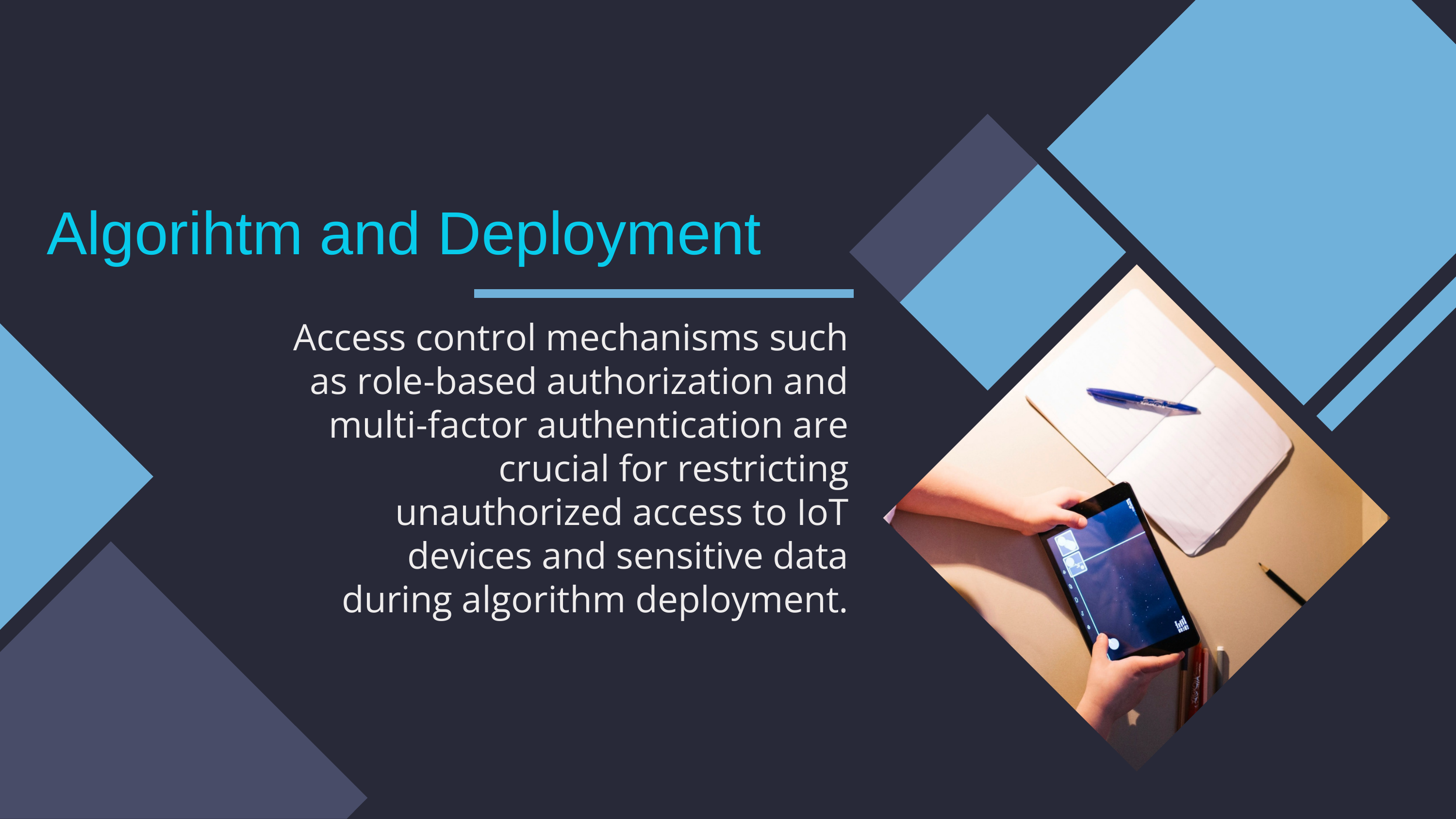

Algorihtm and Deployment

Access control mechanisms such as role-based authorization and multi-factor authentication are crucial for restricting unauthorized access to IoT devices and sensitive data during algorithm deployment.